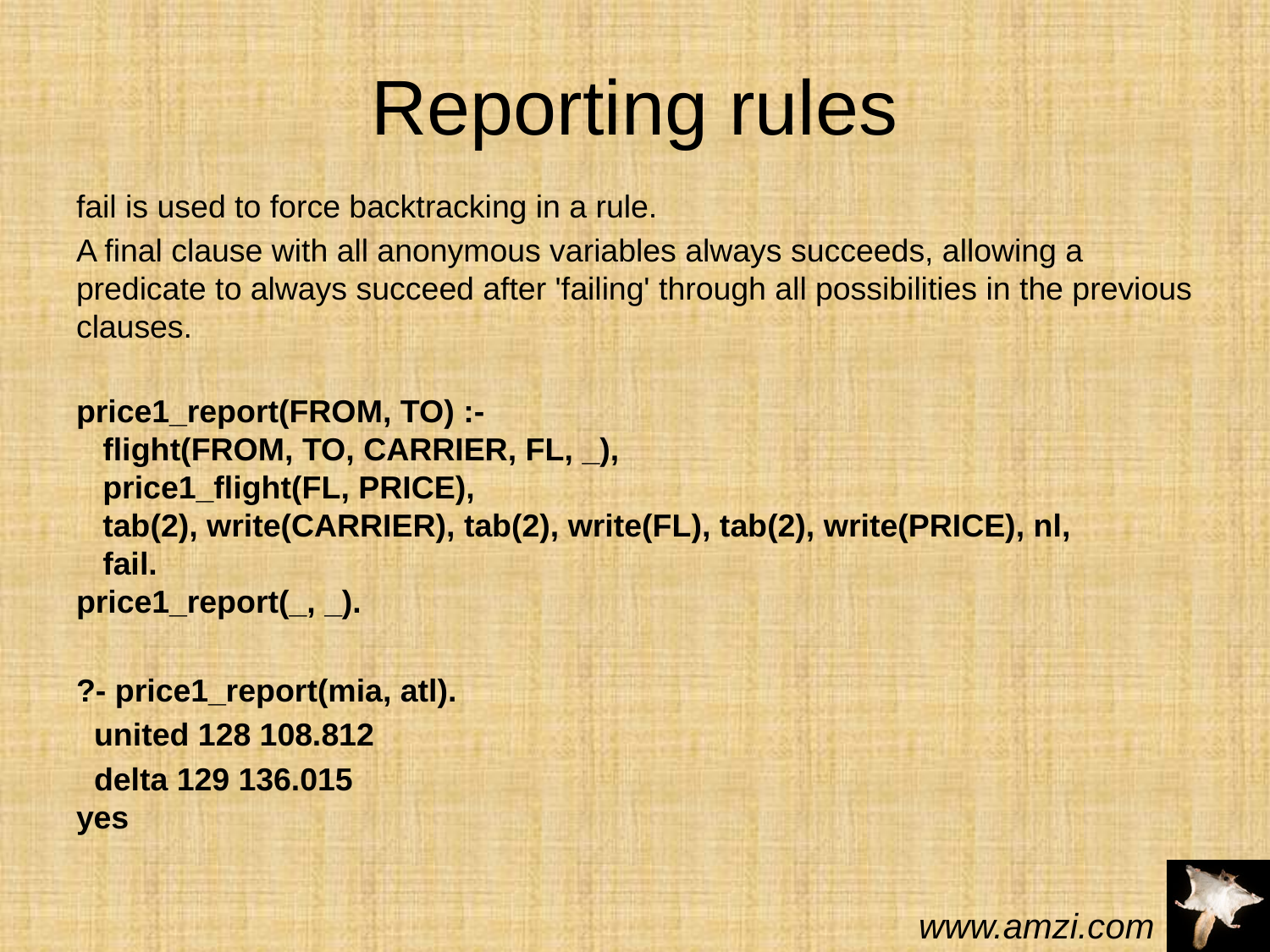

# Reporting rules
fail is used to force backtracking in a rule.
A final clause with all anonymous variables always succeeds, allowing a predicate to always succeed after 'failing' through all possibilities in the previous clauses.

price1_report(FROM, TO) :-
   flight(FROM, TO, CARRIER, FL, _),
   price1_flight(FL, PRICE),
   tab(2), write(CARRIER), tab(2), write(FL), tab(2), write(PRICE), nl,
   fail.
price1_report(_, _).

?- price1_report(mia, atl).
  united 128 108.812
  delta 129 136.015
yes